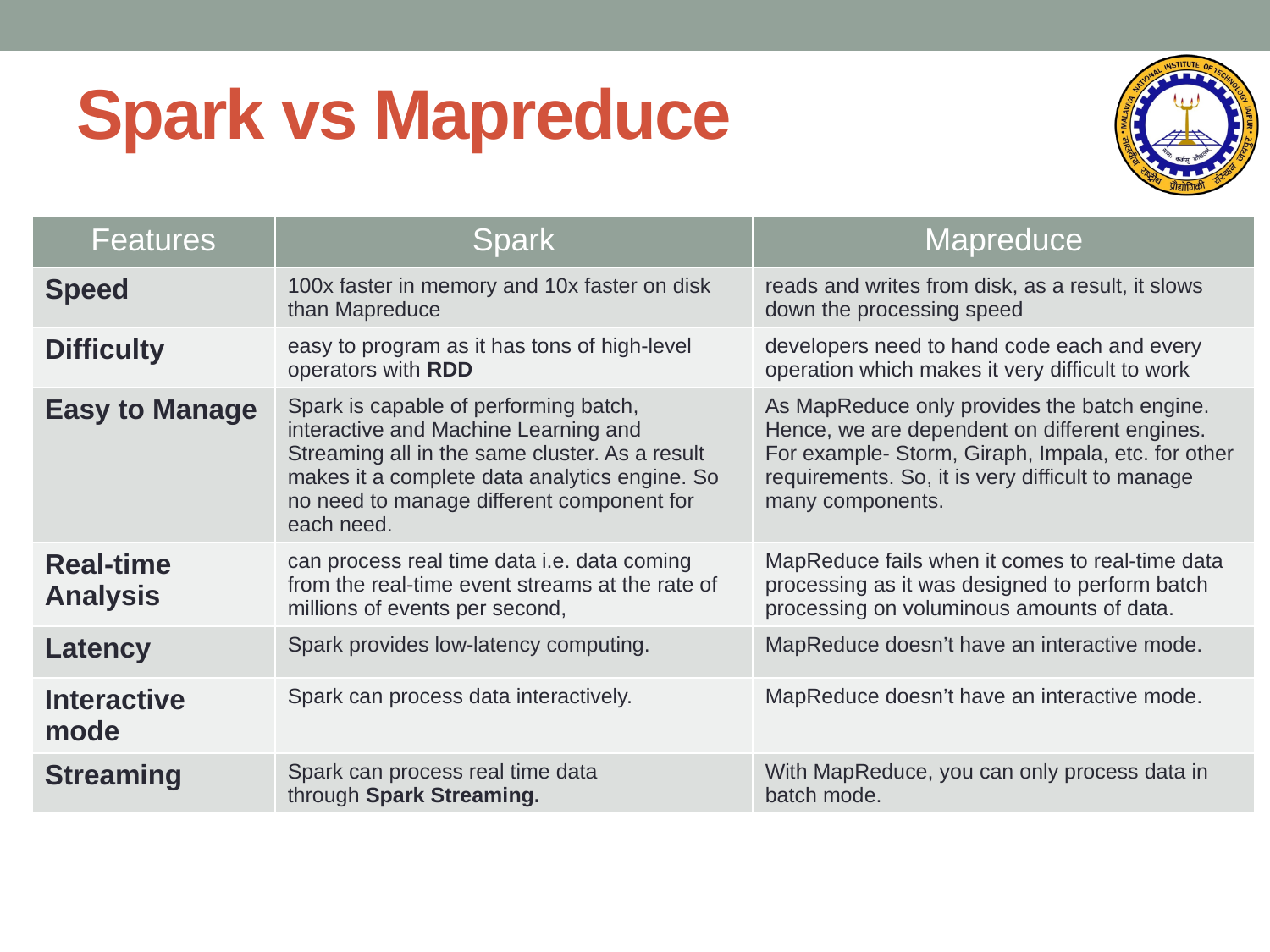

# Spark vs Mapreduce
| Features | Spark | Mapreduce |
| --- | --- | --- |
| Speed | 100x faster in memory and 10x faster on disk than Mapreduce | reads and writes from disk, as a result, it slows down the processing speed |
| Difficulty | easy to program as it has tons of high-level operators with RDD | developers need to hand code each and every operation which makes it very difficult to work |
| Easy to Manage | Spark is capable of performing batch, interactive and Machine Learning and Streaming all in the same cluster. As a result makes it a complete data analytics engine. So no need to manage different component for each need. | As MapReduce only provides the batch engine. Hence, we are dependent on different engines. For example- Storm, Giraph, Impala, etc. for other requirements. So, it is very difficult to manage many components. |
| Real-time Analysis | can process real time data i.e. data coming from the real-time event streams at the rate of millions of events per second, | MapReduce fails when it comes to real-time data processing as it was designed to perform batch processing on voluminous amounts of data. |
| Latency | Spark provides low-latency computing. | MapReduce doesn’t have an interactive mode. |
| Interactive mode | Spark can process data interactively. | MapReduce doesn’t have an interactive mode. |
| Streaming | Spark can process real time data through Spark Streaming. | With MapReduce, you can only process data in batch mode. |